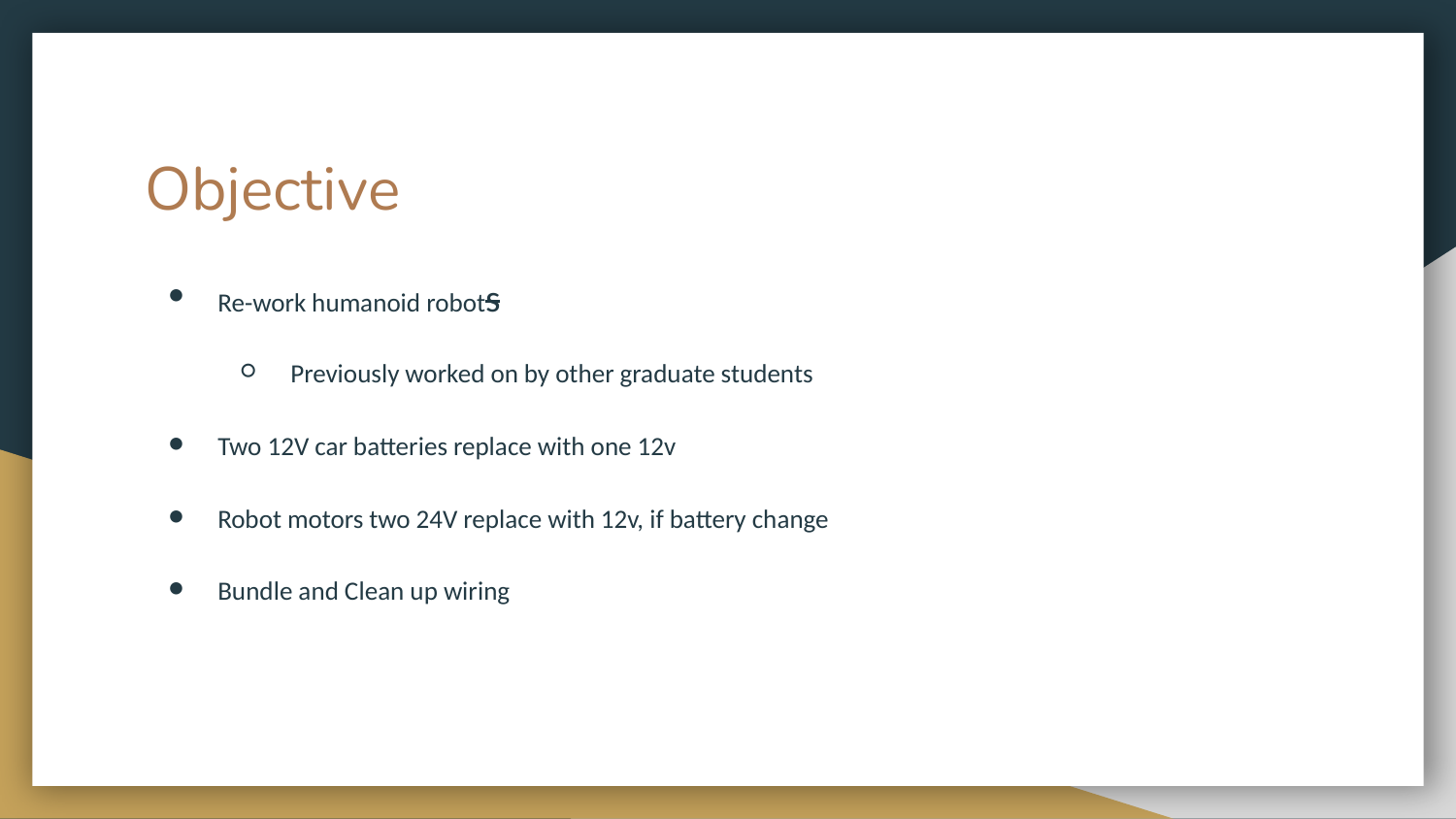

# Objective
Re-work humanoid robots
Previously worked on by other graduate students

Two 12V car batteries replace with one 12v

Robot motors two 24V replace with 12v, if battery change

Bundle and Clean up wiring